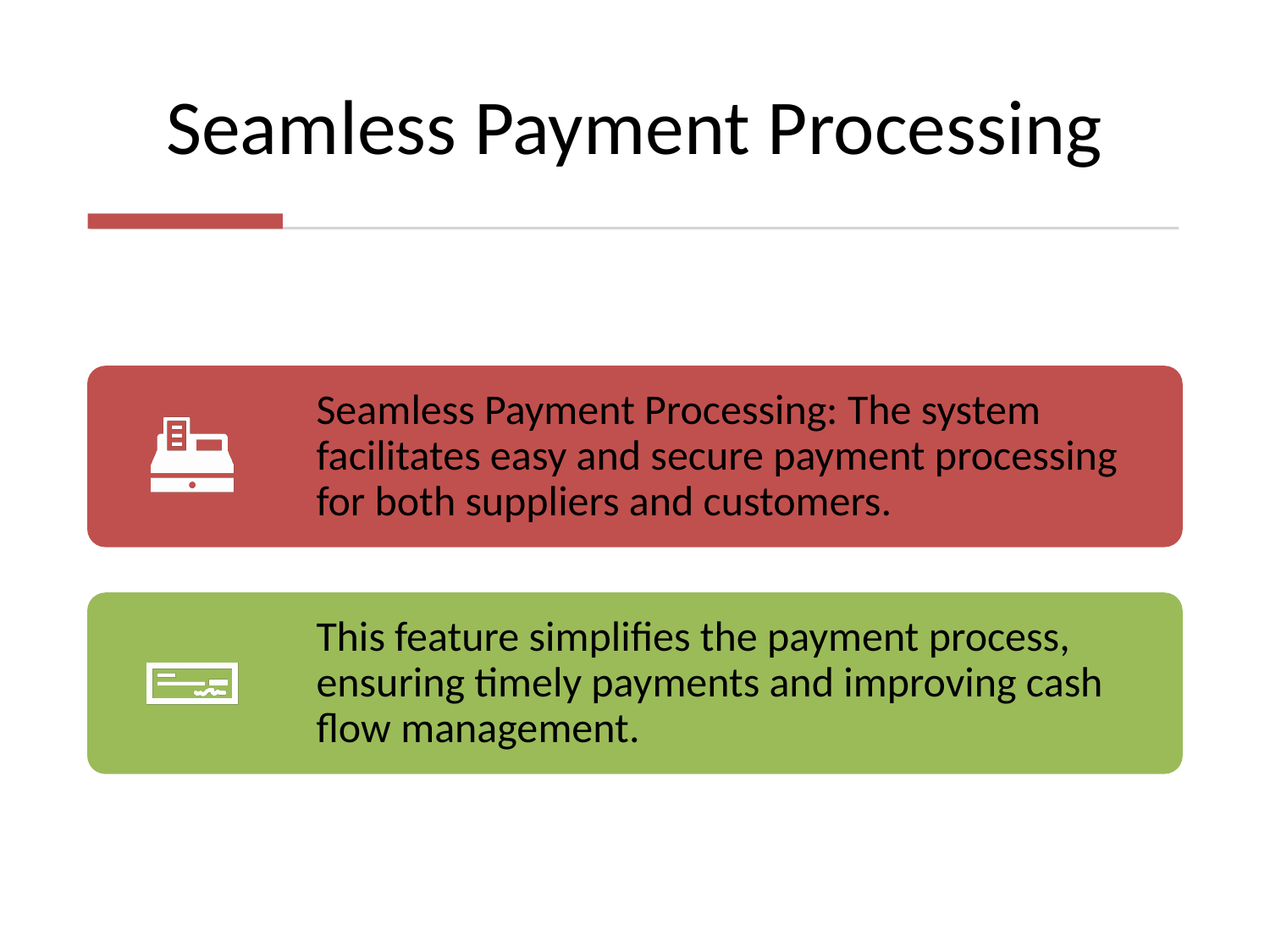

# Seamless Payment Processing

Seamless Payment Processing: The system facilitates easy and secure payment processing for both suppliers and customers.
This feature simplifies the payment process, ensuring timely payments and improving cash flow management.